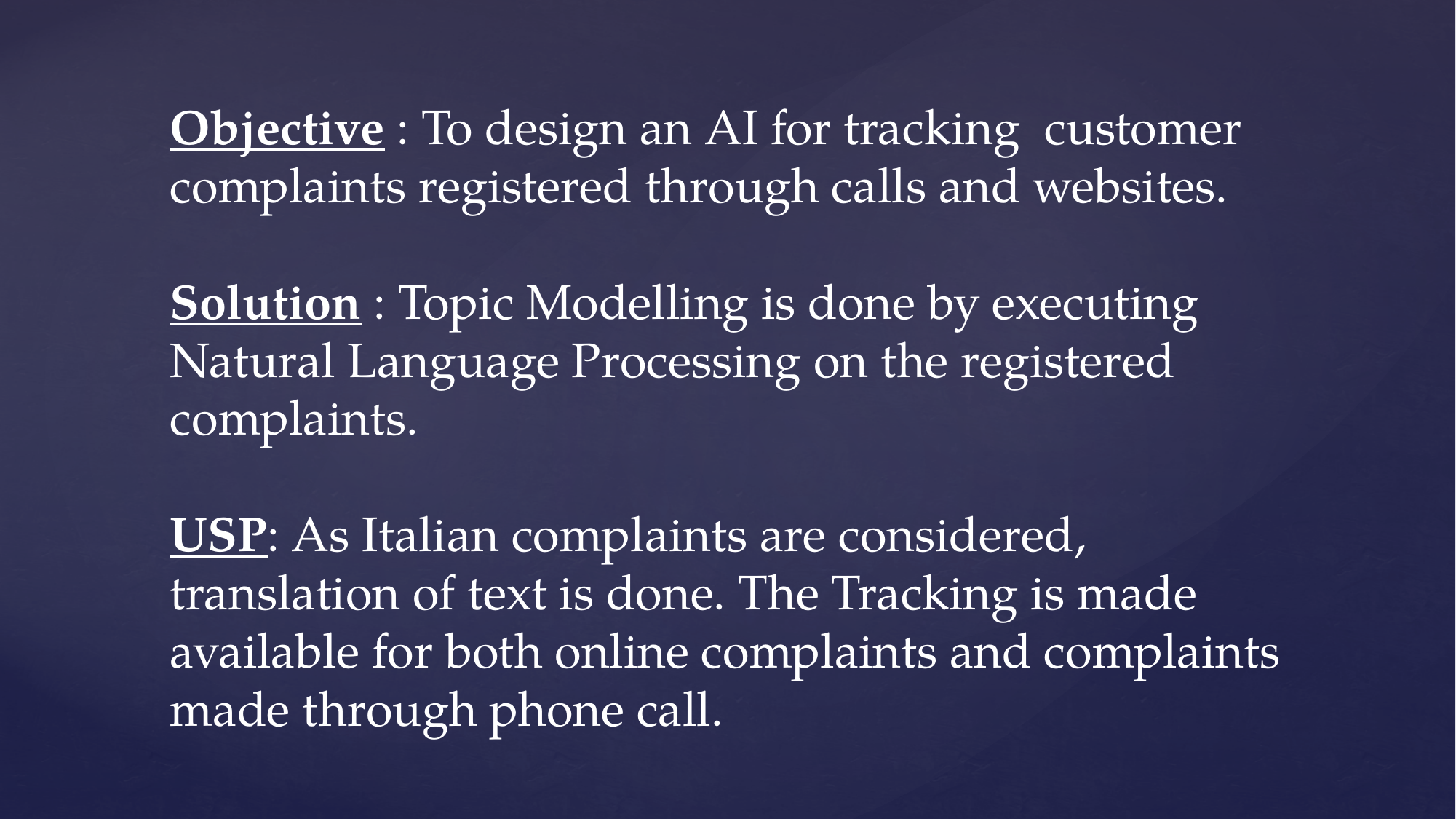

# Objective : To design an AI for tracking  customer complaints registered through calls and websites. Solution : Topic Modelling is done by executing Natural Language Processing on the registered complaints. USP: As Italian complaints are considered, translation of text is done. The Tracking is made available for both online complaints and complaints made through phone call.